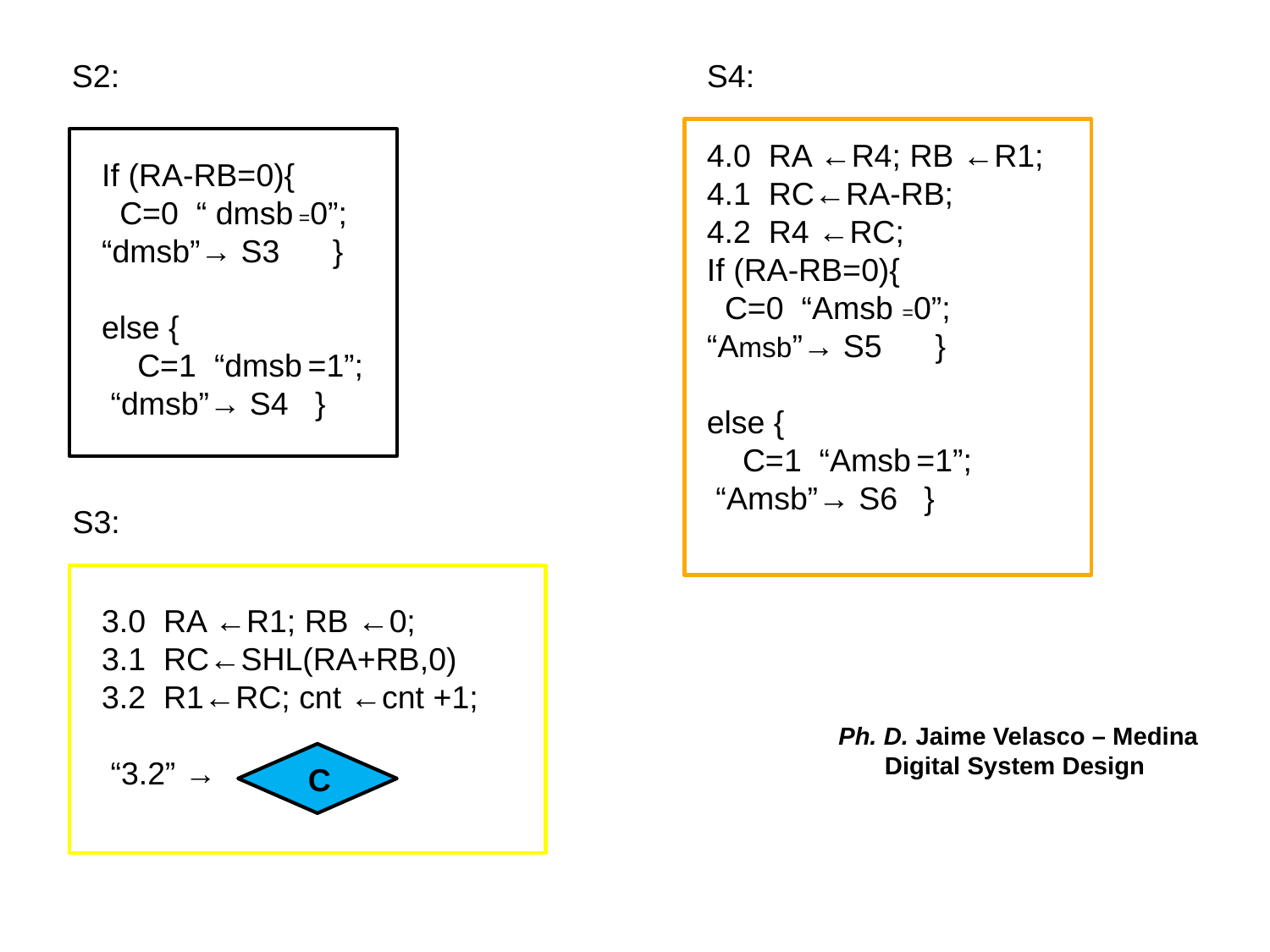

S2:
S4:

4.0  RA ←R4; RB ←R1;
4.1  RC←RA-RB;
4.2  R4 ←RC;
If (RA-RB=0){
  C=0  “Amsb =0”;
“Amsb”→ S5      }

else {
    C=1  “Amsb =1”;
 “Amsb”→ S6   }

If (RA-RB=0){
  C=0  “ dmsb =0”;
“dmsb”→ S3      }

else {
    C=1  “dmsb =1”;
 “dmsb”→ S4   }
S3:

3.0  RA ←R1; RB ←0;
3.1  RC←SHL(RA+RB,0)
3.2  R1←RC; cnt ←cnt +1;

 “3.2” →
Ph. D. Jaime Velasco – Medina
Digital System Design
  C